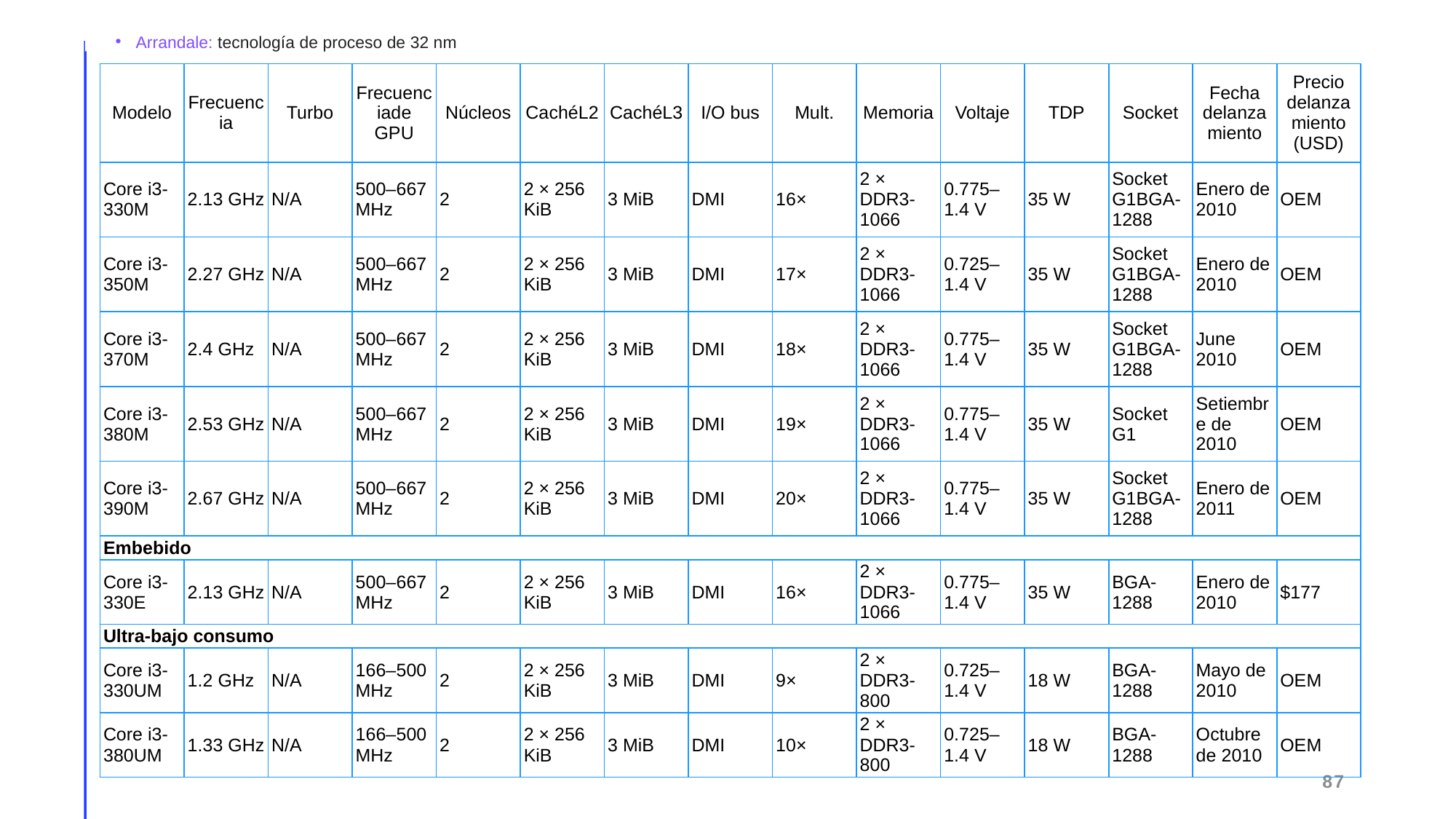

Arrandale: tecnología de proceso de 32 nm
| Modelo | Frecuencia | Turbo | Frecuenciade GPU | Núcleos | CachéL2 | CachéL3 | I/O bus | Mult. | Memoria | Voltaje | TDP | Socket | Fecha delanzamiento | Precio delanzamiento (USD) |
| --- | --- | --- | --- | --- | --- | --- | --- | --- | --- | --- | --- | --- | --- | --- |
| Core i3-330M | 2.13 GHz | N/A | 500–667 MHz | 2 | 2 × 256 KiB | 3 MiB | DMI | 16× | 2 × DDR3-1066 | 0.775–1.4 V | 35 W | Socket G1BGA-1288 | Enero de 2010 | OEM |
| Core i3-350M | 2.27 GHz | N/A | 500–667 MHz | 2 | 2 × 256 KiB | 3 MiB | DMI | 17× | 2 × DDR3-1066 | 0.725–1.4 V | 35 W | Socket G1BGA-1288 | Enero de 2010 | OEM |
| Core i3-370M | 2.4 GHz | N/A | 500–667 MHz | 2 | 2 × 256 KiB | 3 MiB | DMI | 18× | 2 × DDR3-1066 | 0.775–1.4 V | 35 W | Socket G1BGA-1288 | June 2010 | OEM |
| Core i3-380M | 2.53 GHz | N/A | 500–667 MHz | 2 | 2 × 256 KiB | 3 MiB | DMI | 19× | 2 × DDR3-1066 | 0.775–1.4 V | 35 W | Socket G1 | Setiembre de 2010 | OEM |
| Core i3-390M | 2.67 GHz | N/A | 500–667 MHz | 2 | 2 × 256 KiB | 3 MiB | DMI | 20× | 2 × DDR3-1066 | 0.775–1.4 V | 35 W | Socket G1BGA-1288 | Enero de 2011 | OEM |
| Embebido |  |  |  |  |  |  |  |  |  |  |  |  |  |  |
| Core i3-330E | 2.13 GHz | N/A | 500–667 MHz | 2 | 2 × 256 KiB | 3 MiB | DMI | 16× | 2 × DDR3-1066 | 0.775–1.4 V | 35 W | BGA-1288 | Enero de 2010 | $177 |
| Ultra-bajo consumo |  |  |  |  |  |  |  |  |  |  |  |  |  |  |
| Core i3-330UM | 1.2 GHz | N/A | 166–500 MHz | 2 | 2 × 256 KiB | 3 MiB | DMI | 9× | 2 × DDR3-800 | 0.725–1.4 V | 18 W | BGA-1288 | Mayo de 2010 | OEM |
| Core i3-380UM | 1.33 GHz | N/A | 166–500 MHz | 2 | 2 × 256 KiB | 3 MiB | DMI | 10× | 2 × DDR3-800 | 0.725–1.4 V | 18 W | BGA-1288 | Octubre de 2010 | OEM |
87